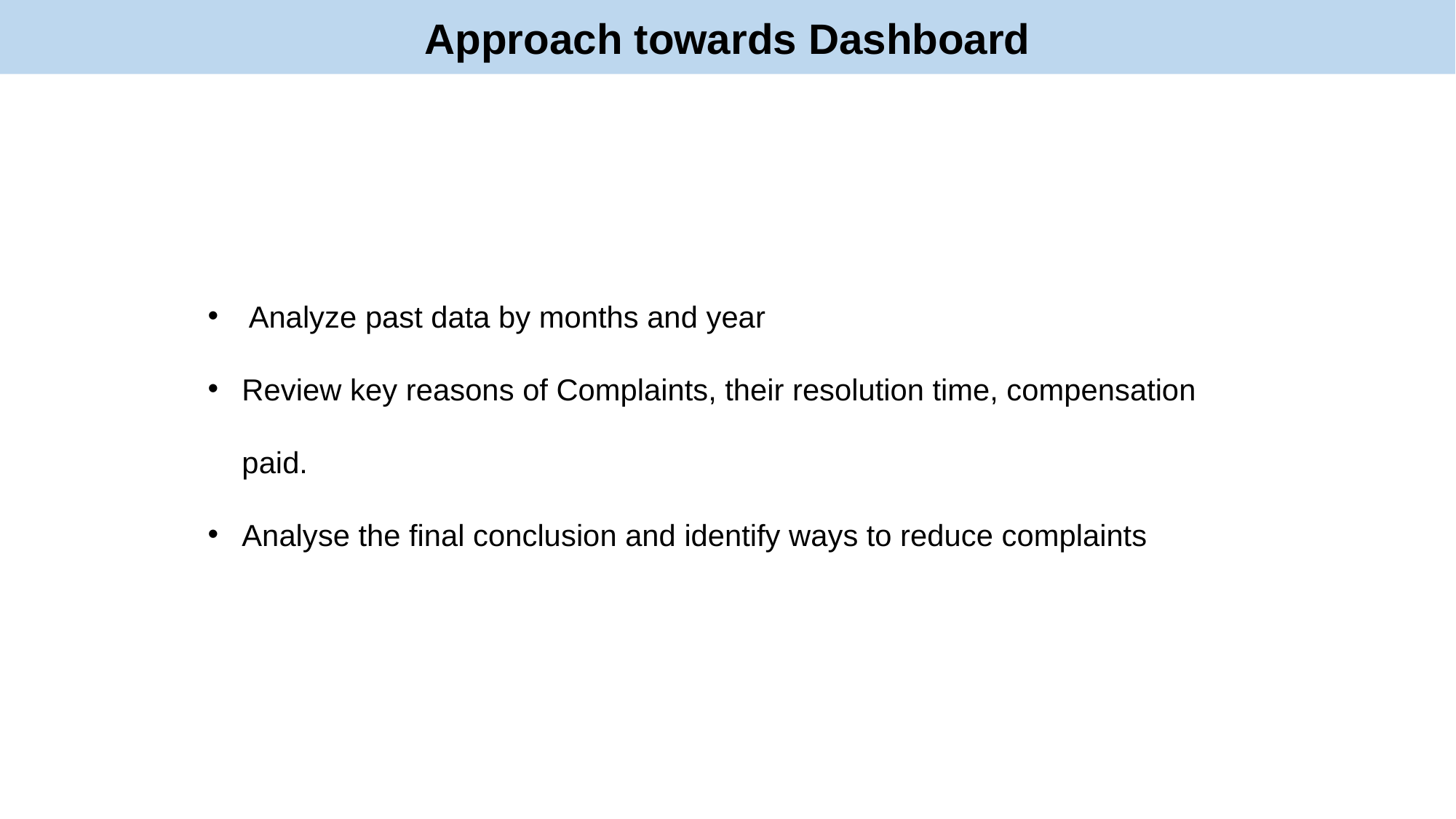

Approach towards Dashboard
Analyze past data by months and year
Review key reasons of Complaints, their resolution time, compensation paid.
Analyse the final conclusion and identify ways to reduce complaints